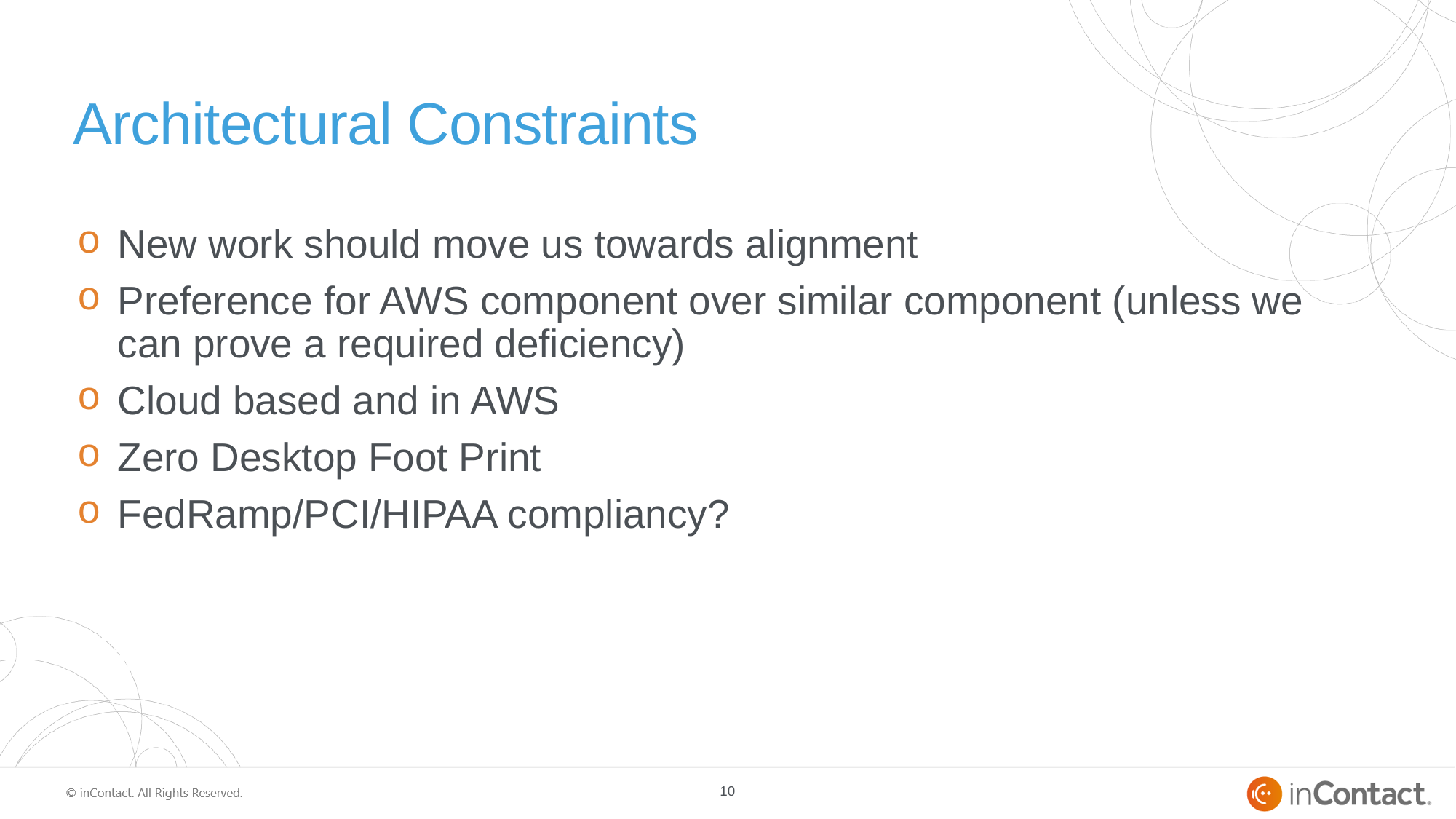

# Architectural Constraints
New work should move us towards alignment
Preference for AWS component over similar component (unless we can prove a required deficiency)
Cloud based and in AWS
Zero Desktop Foot Print
FedRamp/PCI/HIPAA compliancy?

10